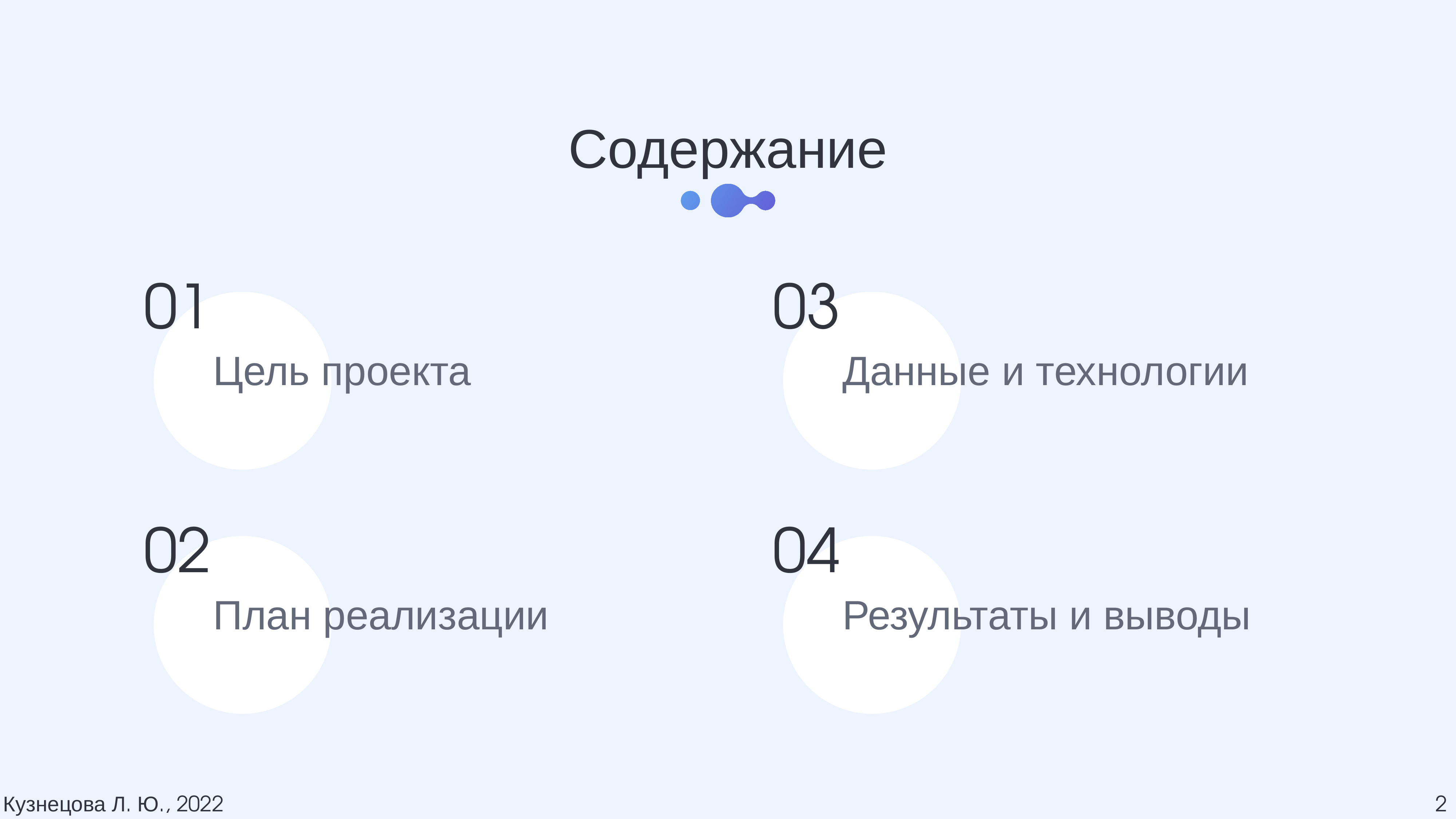

Содержание

03

Данные и технологии
01

Цель проекта
02

План реализации
04

Результаты и выводы
Кузнецова Л. Ю., 2022
2